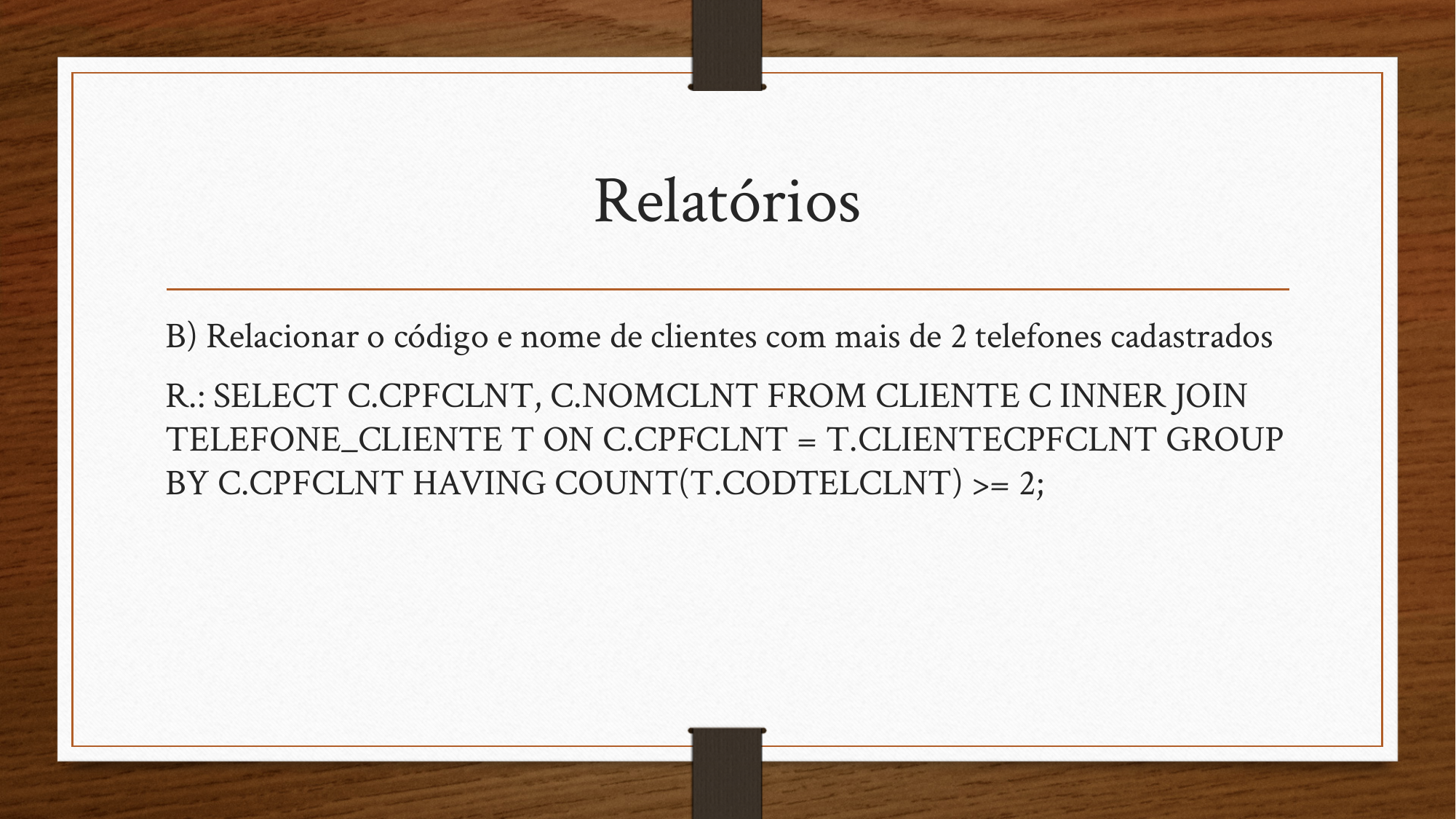

# Relatórios
B) Relacionar o código e nome de clientes com mais de 2 telefones cadastrados
R.: SELECT C.CPFCLNT, C.NOMCLNT FROM CLIENTE C INNER JOIN TELEFONE_CLIENTE T ON C.CPFCLNT = T.CLIENTECPFCLNT GROUP BY C.CPFCLNT HAVING COUNT(T.CODTELCLNT) >= 2;